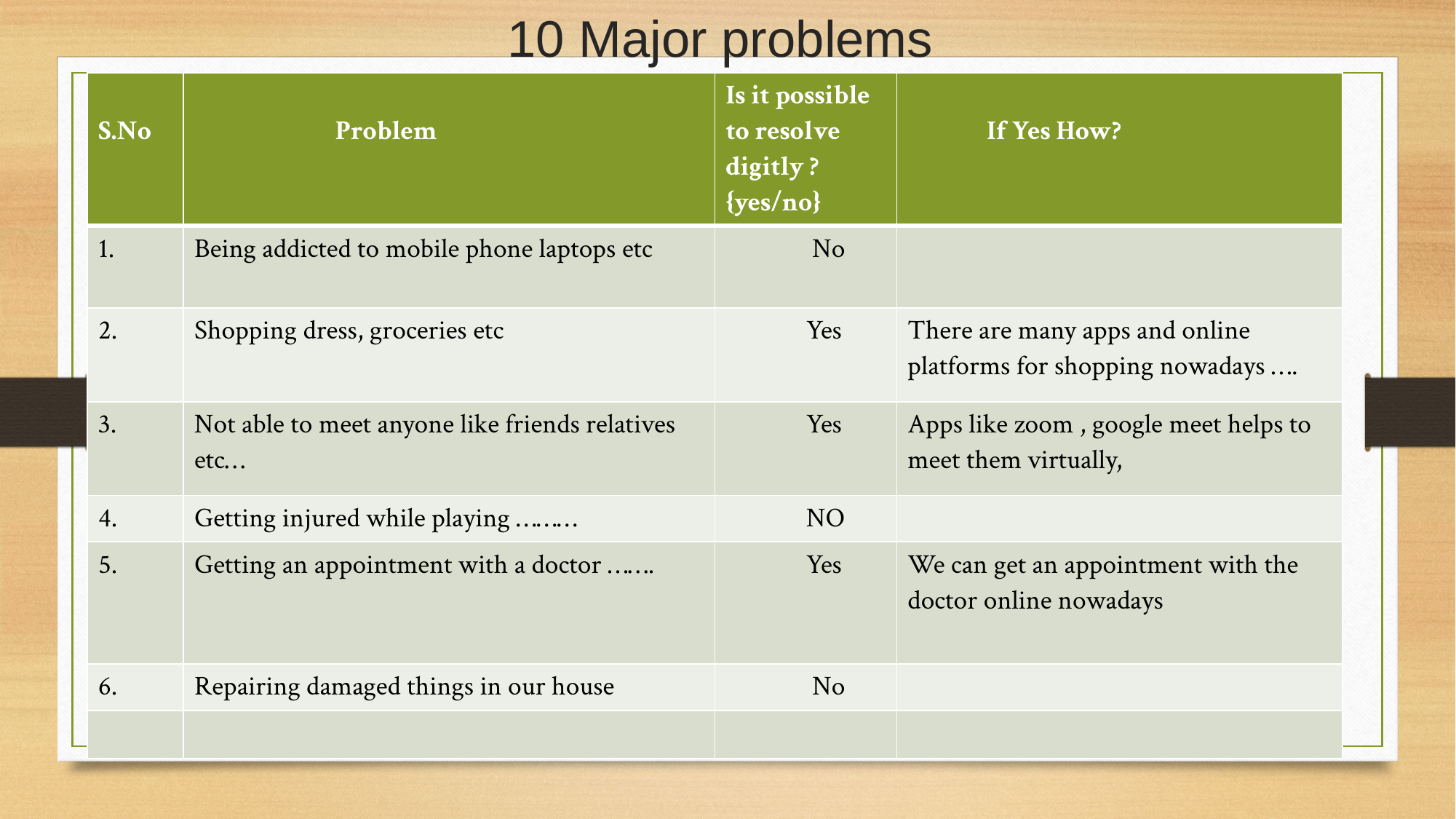

# 10 Major problems
| S.No | Problem | Is it possible to resolve digitly ?{yes/no} | If Yes How? |
| --- | --- | --- | --- |
| 1. | Being addicted to mobile phone laptops etc | No |  |
| 2. | Shopping dress, groceries etc | Yes | There are many apps and online platforms for shopping nowadays …. |
| 3. | Not able to meet anyone like friends relatives etc… | Yes | Apps like zoom , google meet helps to meet them virtually, |
| 4. | Getting injured while playing ……… | NO |  |
| 5. | Getting an appointment with a doctor ……. | Yes | We can get an appointment with the doctor online nowadays |
| 6. | Repairing damaged things in our house | No |  |
|  |  |  |  |